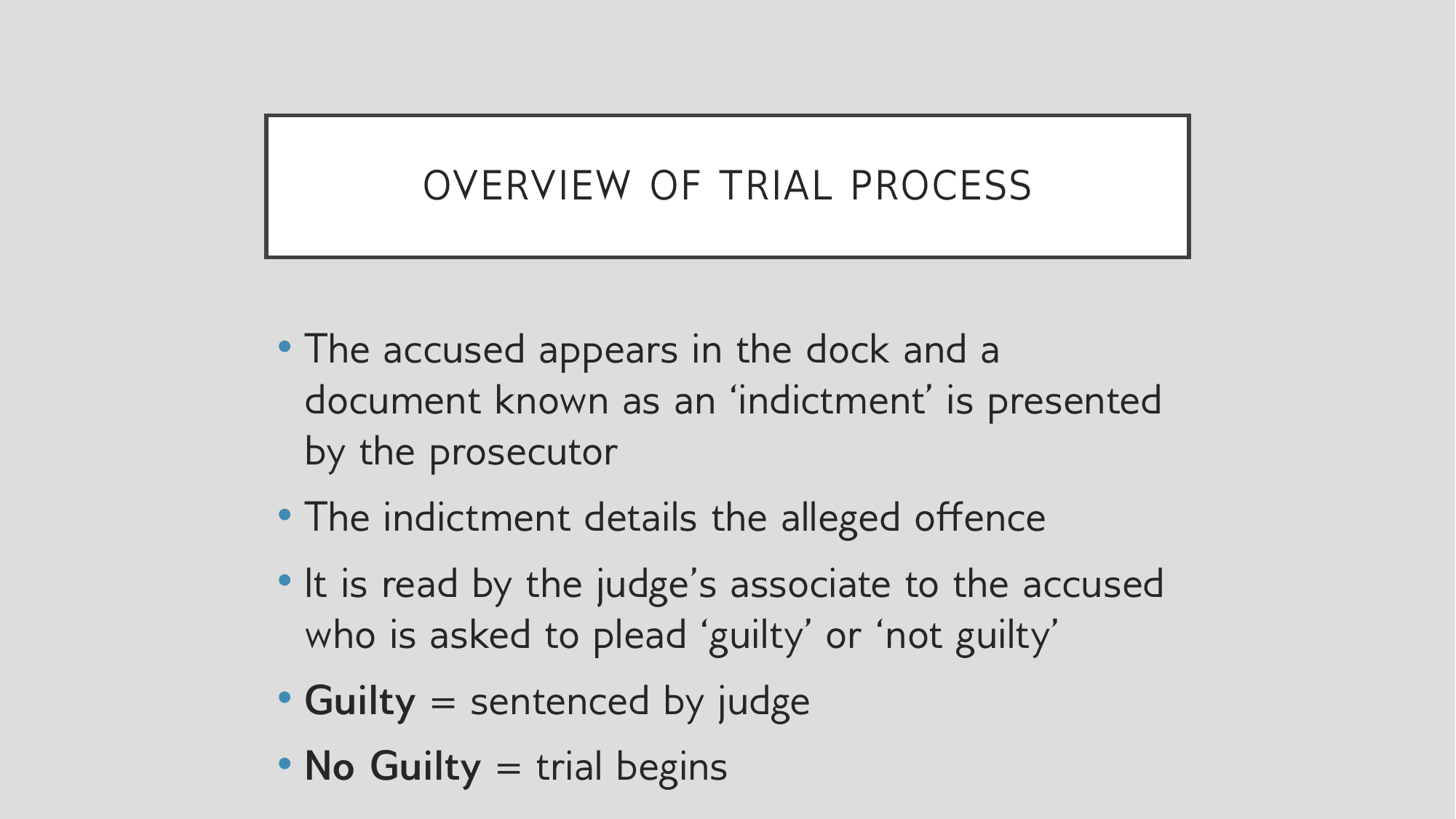

# OVERVIEW OF TRIAL PROCESS
The accused appears in the dock and a document known as an ‘indictment’ is presented by the prosecutor
The indictment details the alleged offence
It is read by the judge’s associate to the accused who is asked to plead ‘guilty’ or ‘not guilty’
Guilty = sentenced by judge
No Guilty = trial begins